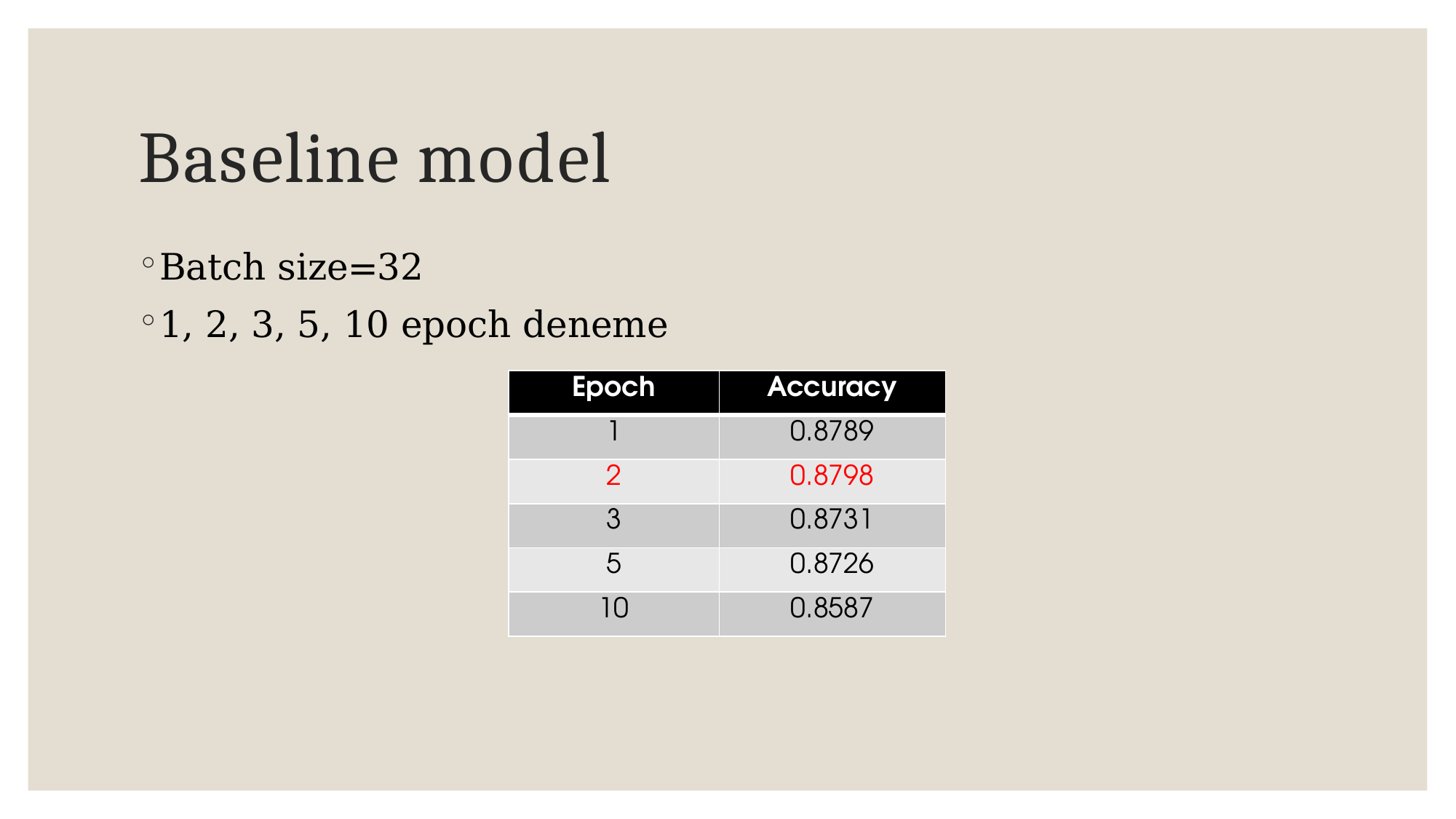

# Baseline model
Batch size=32
1, 2, 3, 5, 10 epoch deneme

| Epoch | Accuracy |
| --- | --- |
| 1 | 0.8789 |
| 2 | 0.8798 |
| 3 | 0.8731 |
| 5 | 0.8726 |
| 10 | 0.8587 |